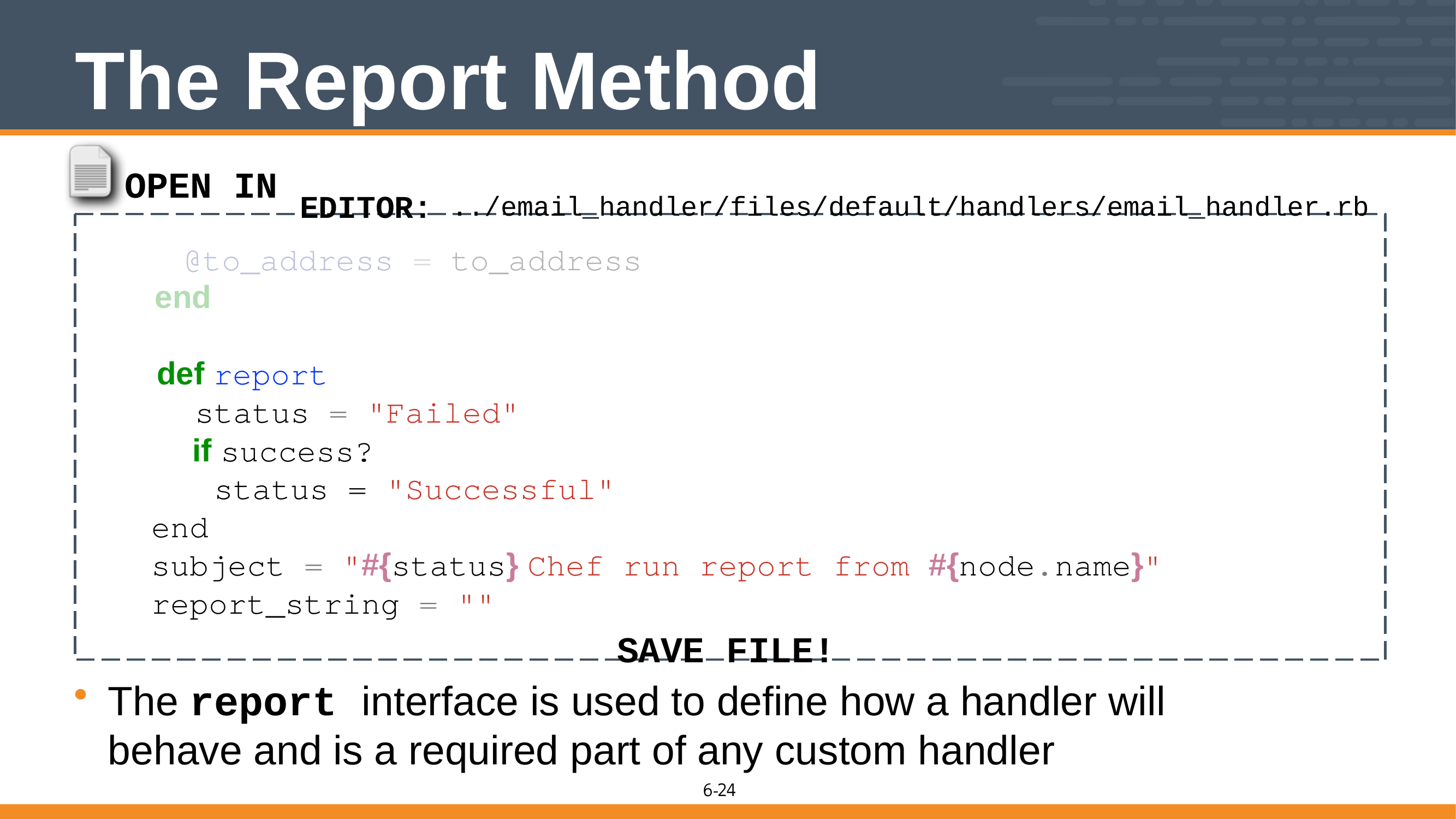

# The Report Method

OPEN IN
EDITOR: ../email_handler/files/default/handlers/email_handler.rb

	   @to_address = to_address
         end

	def report
	  status = "Failed"
	    if success?
	   status = "Successful"
    end
    subject = "#{status} Chef run report from #{node.name}"
    report_string = ""

SAVE FILE!
The report interface is used to define how a handler will behave and is a required part of any custom handler
24